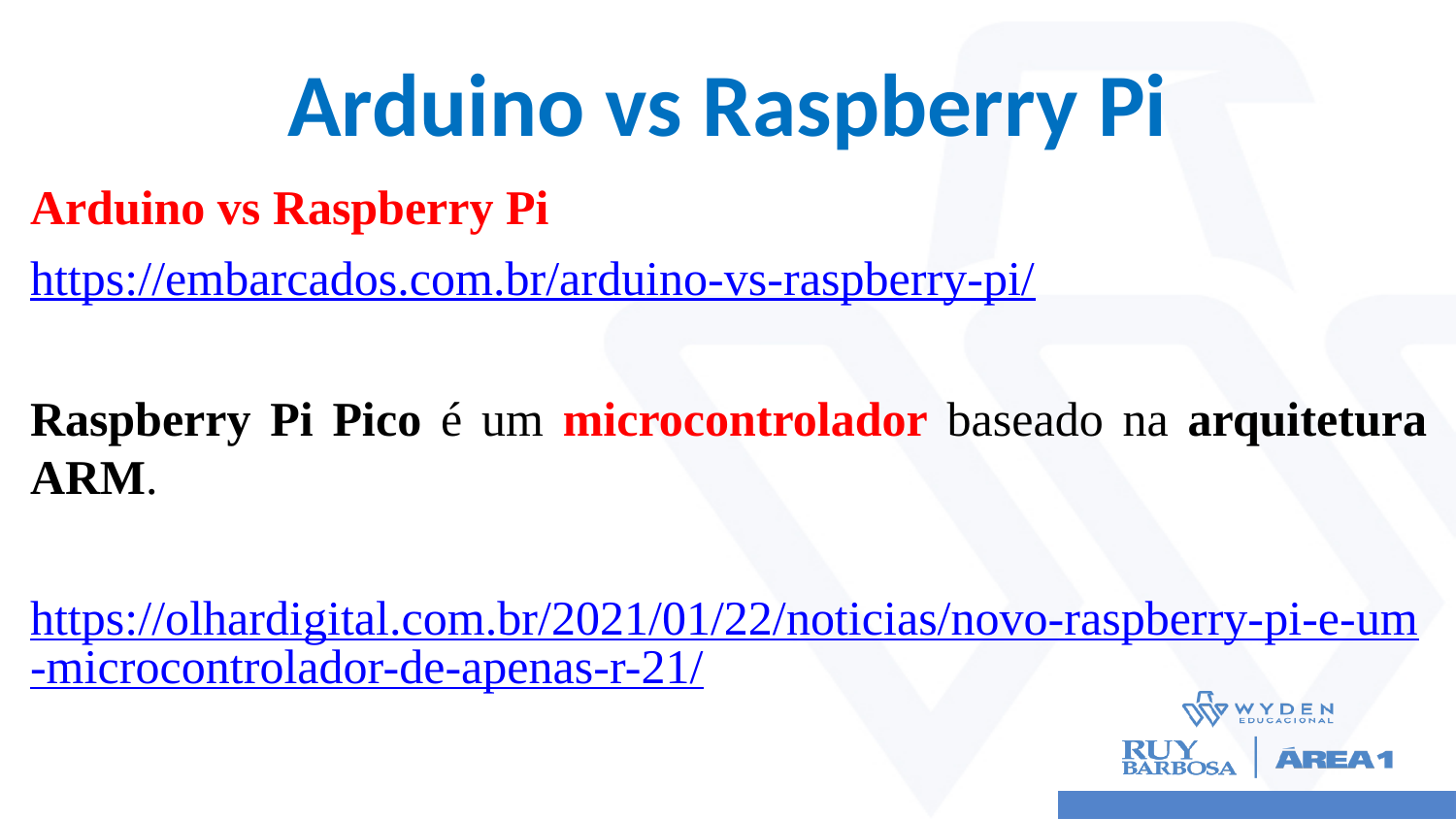

# Arduino vs Raspberry Pi
Arduino vs Raspberry Pi
https://embarcados.com.br/arduino-vs-raspberry-pi/

Raspberry Pi Pico é um microcontrolador baseado na arquitetura ARM.

https://olhardigital.com.br/2021/01/22/noticias/novo-raspberry-pi-e-um-microcontrolador-de-apenas-r-21/